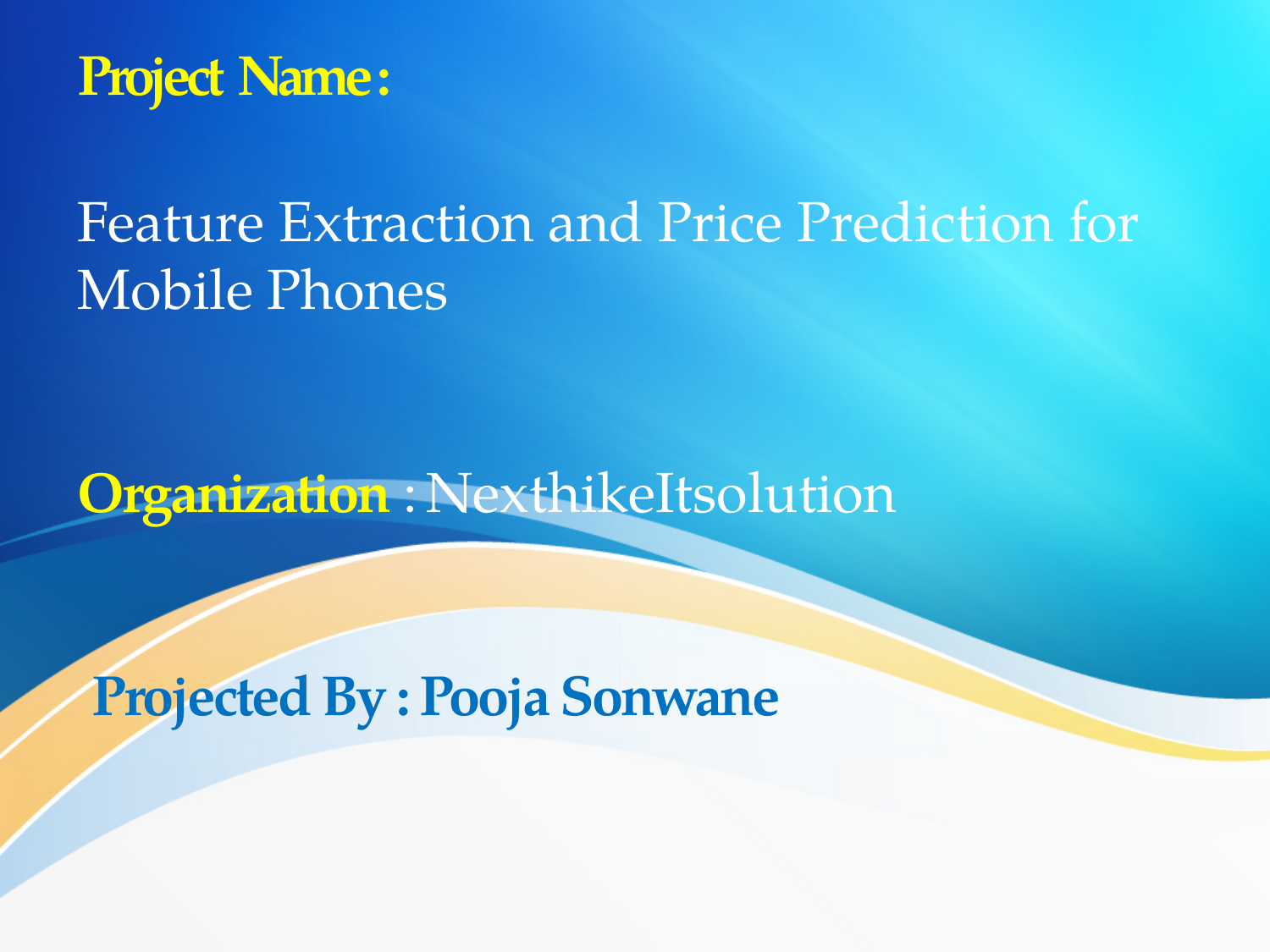

Project  Name :
Feature Extraction and Price Prediction for Mobile Phones
Organization : NexthikeItsolution
 Projected By : Pooja Sonwane